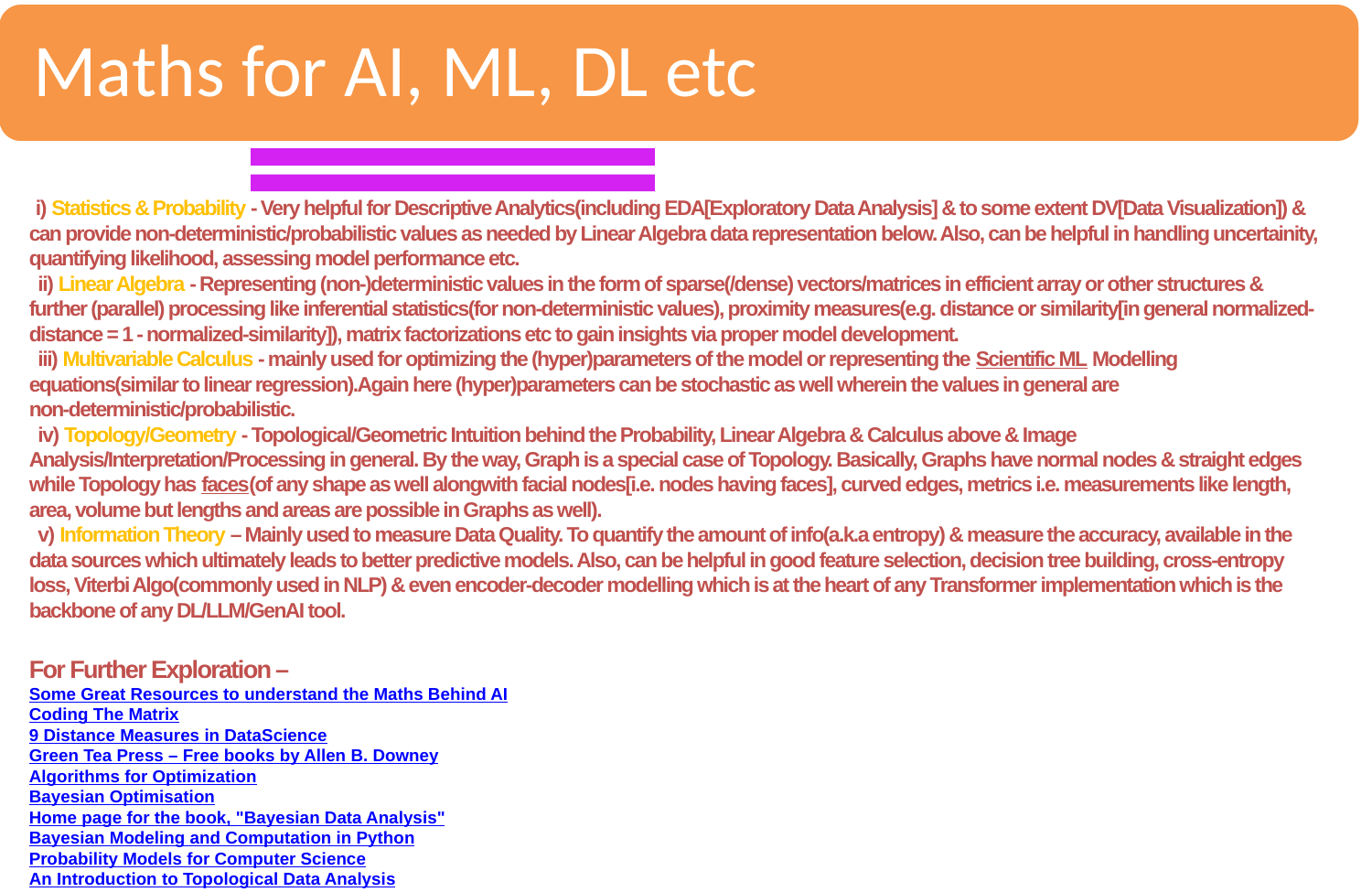

Maths for AI, ML, DL etc

 i) Statistics & Probability - Very helpful for Descriptive Analytics(including EDA[Exploratory Data Analysis] & to some extent DV[Data Visualization]) & can provide non-deterministic/probabilistic values as needed by Linear Algebra data representation below. Also, can be helpful in handling uncertainity, quantifying likelihood, assessing model performance etc.
  ii) Linear Algebra - Representing (non-)deterministic values in the form of sparse(/dense) vectors/matrices in efficient array or other structures & further (parallel) processing like inferential statistics(for non-deterministic values), proximity measures(e.g. distance or similarity[in general normalized-distance = 1 - normalized-similarity]), matrix factorizations etc to gain insights via proper model development.
  iii) Multivariable Calculus - mainly used for optimizing the (hyper)parameters of the model or representing the Scientific ML Modelling equations(similar to linear regression).Again here (hyper)parameters can be stochastic as well wherein the values in general are non-deterministic/probabilistic.
  iv) Topology/Geometry - Topological/Geometric Intuition behind the Probability, Linear Algebra & Calculus above & Image Analysis/Interpretation/Processing in general. By the way, Graph is a special case of Topology. Basically, Graphs have normal nodes & straight edges while Topology has faces(of any shape as well alongwith facial nodes[i.e. nodes having faces], curved edges, metrics i.e. measurements like length, area, volume but lengths and areas are possible in Graphs as well).
  v) Information Theory – Mainly used to measure Data Quality. To quantify the amount of info(a.k.a entropy) & measure the accuracy, available in the data sources which ultimately leads to better predictive models. Also, can be helpful in good feature selection, decision tree building, cross-entropy loss, Viterbi Algo(commonly used in NLP) & even encoder-decoder modelling which is at the heart of any Transformer implementation which is the backbone of any DL/LLM/GenAI tool.
For Further Exploration –
Some Great Resources to understand the Maths Behind AI
Coding The Matrix
9 Distance Measures in DataScience
Green Tea Press – Free books by Allen B. Downey
Algorithms for Optimization
Bayesian Optimisation
Home page for the book, "Bayesian Data Analysis"
Bayesian Modeling and Computation in Python
Probability Models for Computer Science
An Introduction to Topological Data Analysis